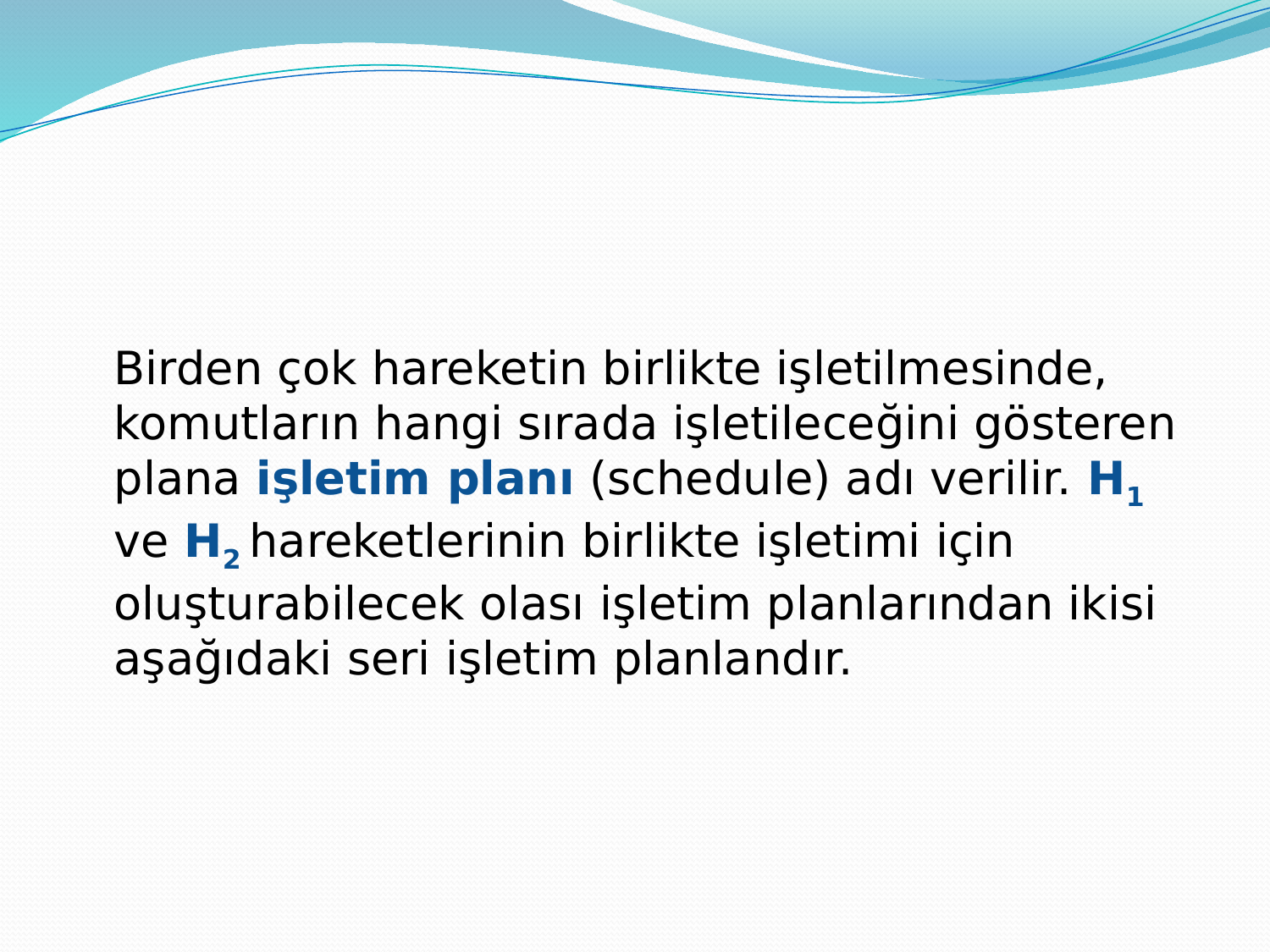

#

	Birden çok hareketin birlikte işletilmesinde, komutların hangi sırada işletileceğini gösteren plana işletim planı (schedule) adı verilir. H1 ve H2 hareketlerinin birlikte işletimi için oluşturabilecek olası işletim planlarından ikisi aşağıdaki seri işletim planlandır.